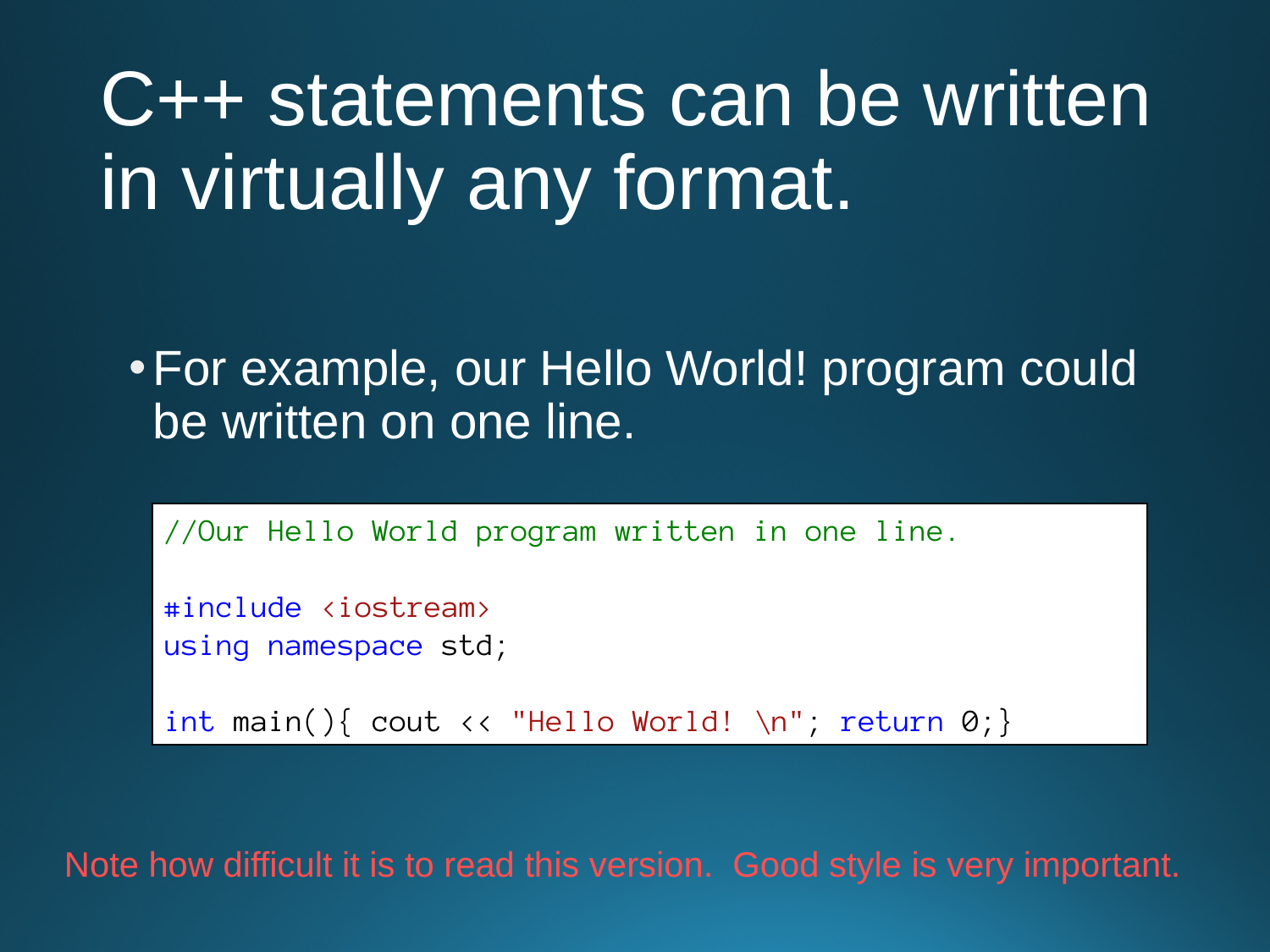

# C++ statements can be written in virtually any format.

For example, our Hello World! program could be written on one line.

//Our Hello World program written in one line.

#include <iostream>
using namespace std;

int main(){ cout << "Hello World! \n"; return 0;}
Note how difficult it is to read this version.  Good style is very important.